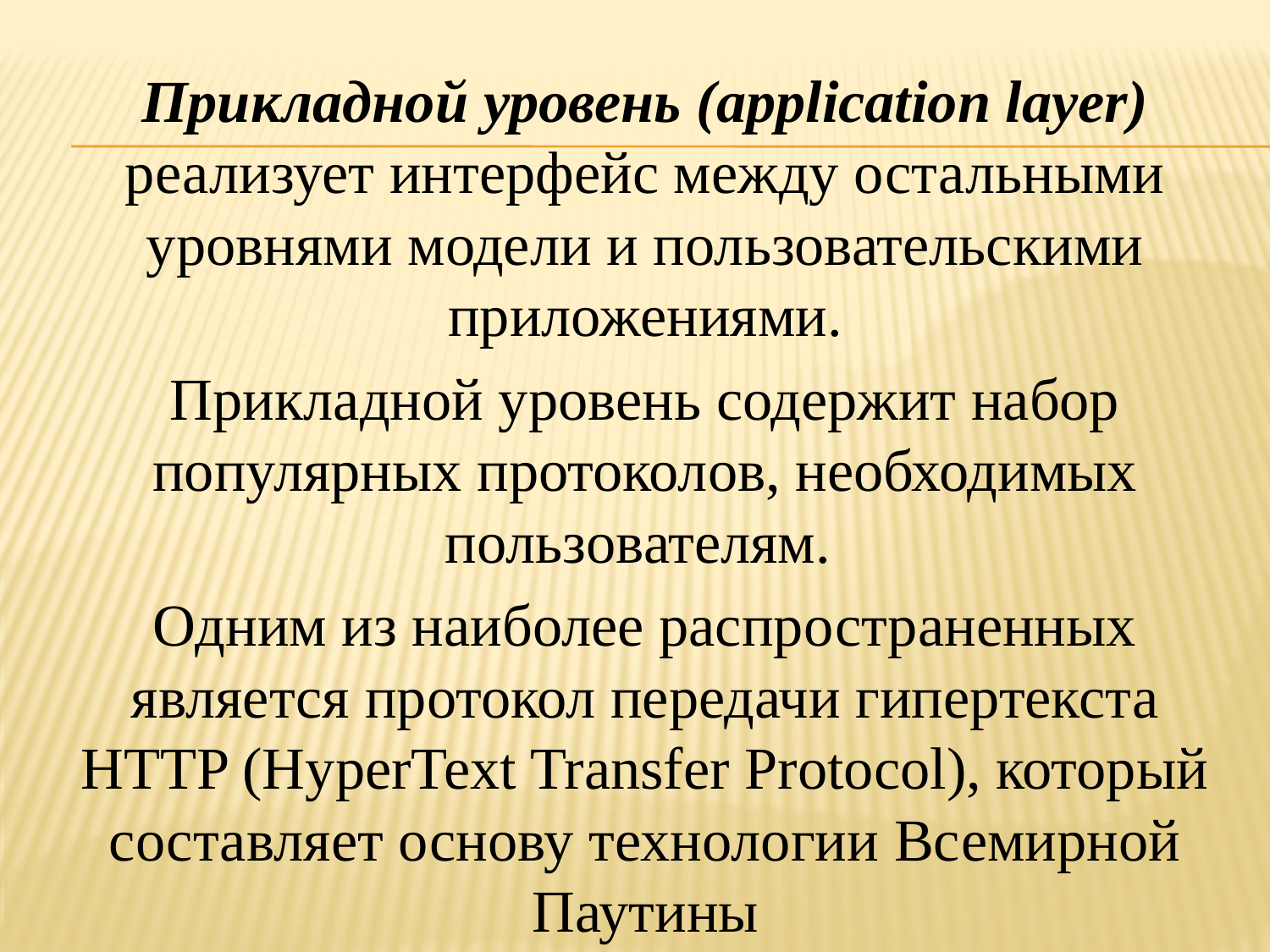

Прикладной уровень (application layer) реализует интерфейс между остальными уровнями модели и пользовательскими приложениями.
Прикладной уровень содержит набор популярных протоколов, необходимых пользователям.
Одним из наиболее распространенных является протокол передачи гипертекста HTTP (HyperText Transfer Protocol), который составляет основу технологии Всемирной Паутины